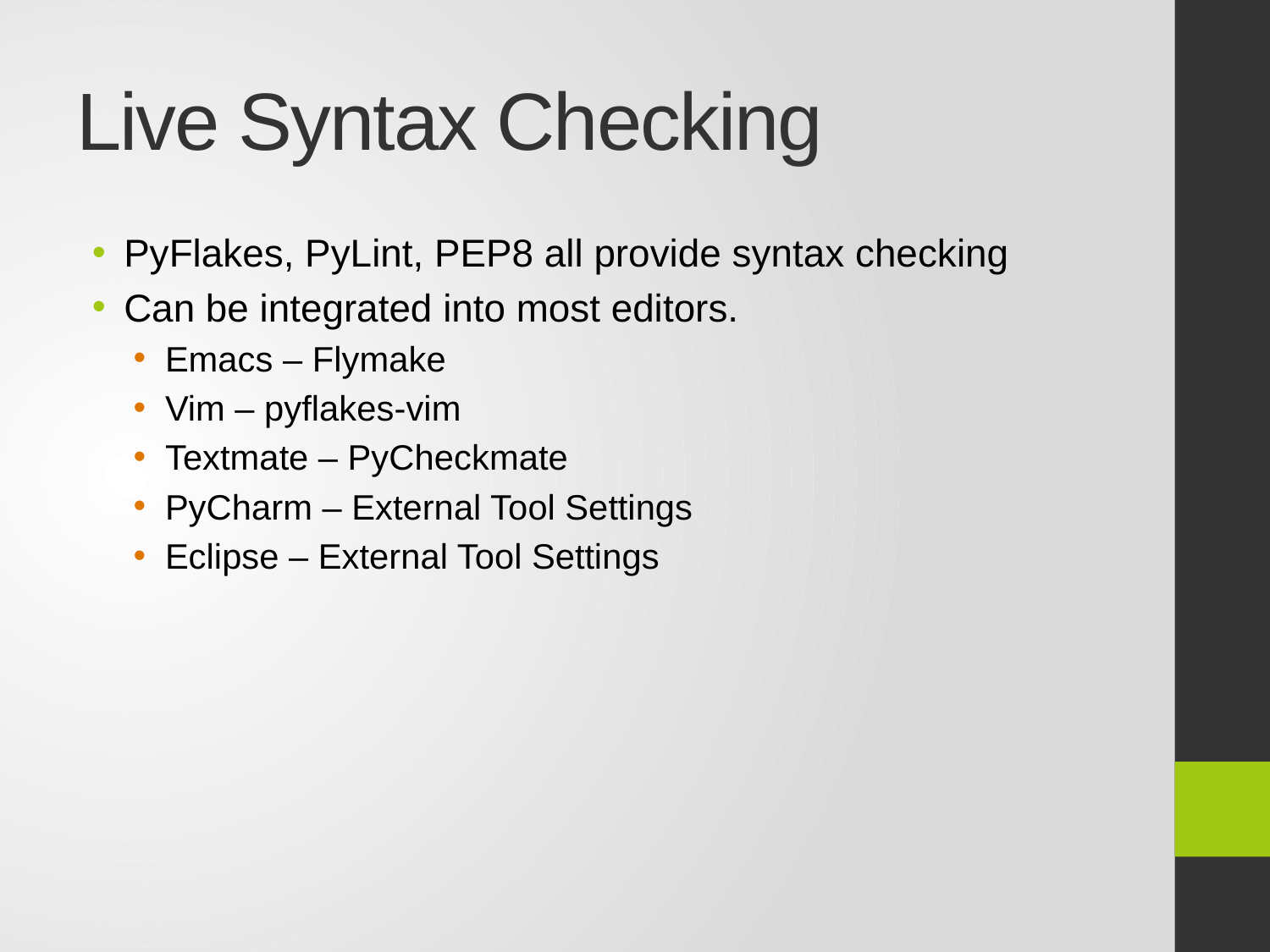

# Live Syntax Checking
PyFlakes, PyLint, PEP8 all provide syntax checking
Can be integrated into most editors.
Emacs – Flymake
Vim – pyflakes-vim
Textmate – PyCheckmate
PyCharm – External Tool Settings
Eclipse – External Tool Settings